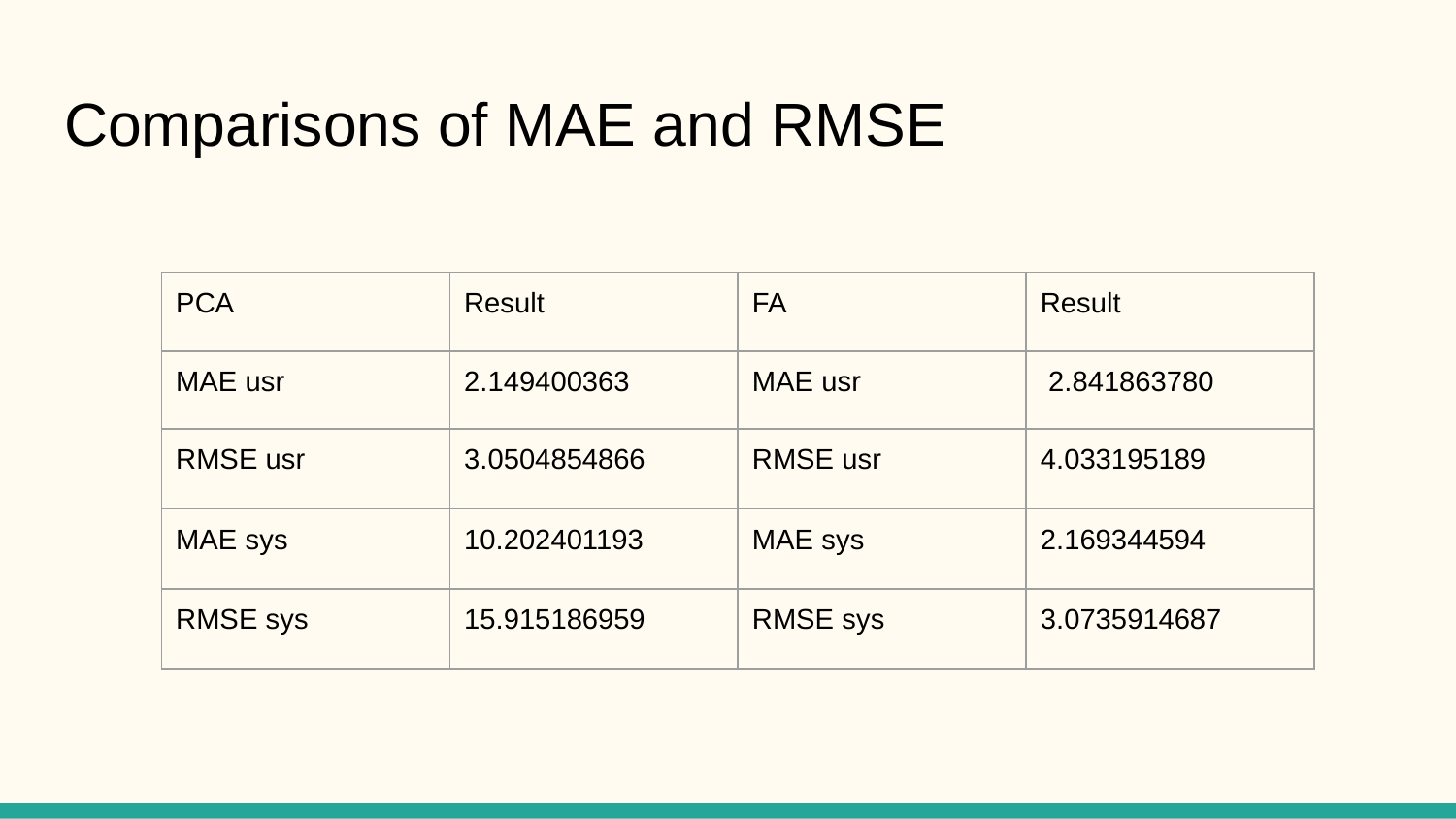

# Comparisons of MAE and RMSE

| PCA | Result | FA | Result |
| --- | --- | --- | --- |
| MAE usr | 2.149400363 | MAE usr | 2.841863780 |
| RMSE usr | 3.0504854866 | RMSE usr | 4.033195189 |
| MAE sys | 10.202401193 | MAE sys | 2.169344594 |
| RMSE sys | 15.915186959 | RMSE sys | 3.0735914687 |